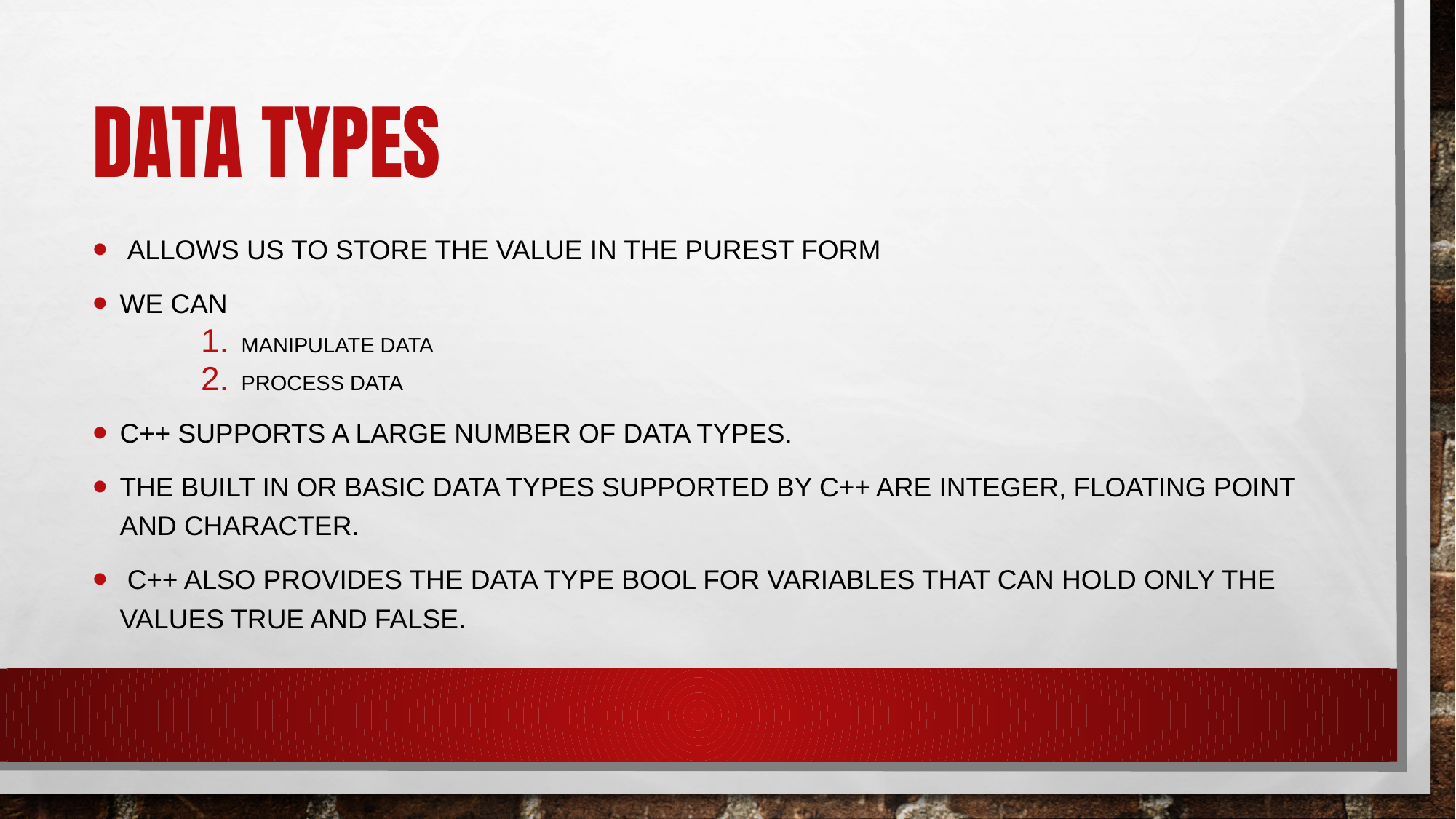

# Data types
 allows us to store the value in the purest form
We can
Manipulate data
Process data
C++ supports a large number of data types.
The built in or basic data types supported by C++ are integer, floating point and character.
 C++ also provides the data type bool for variables that can hold only the values True and false.